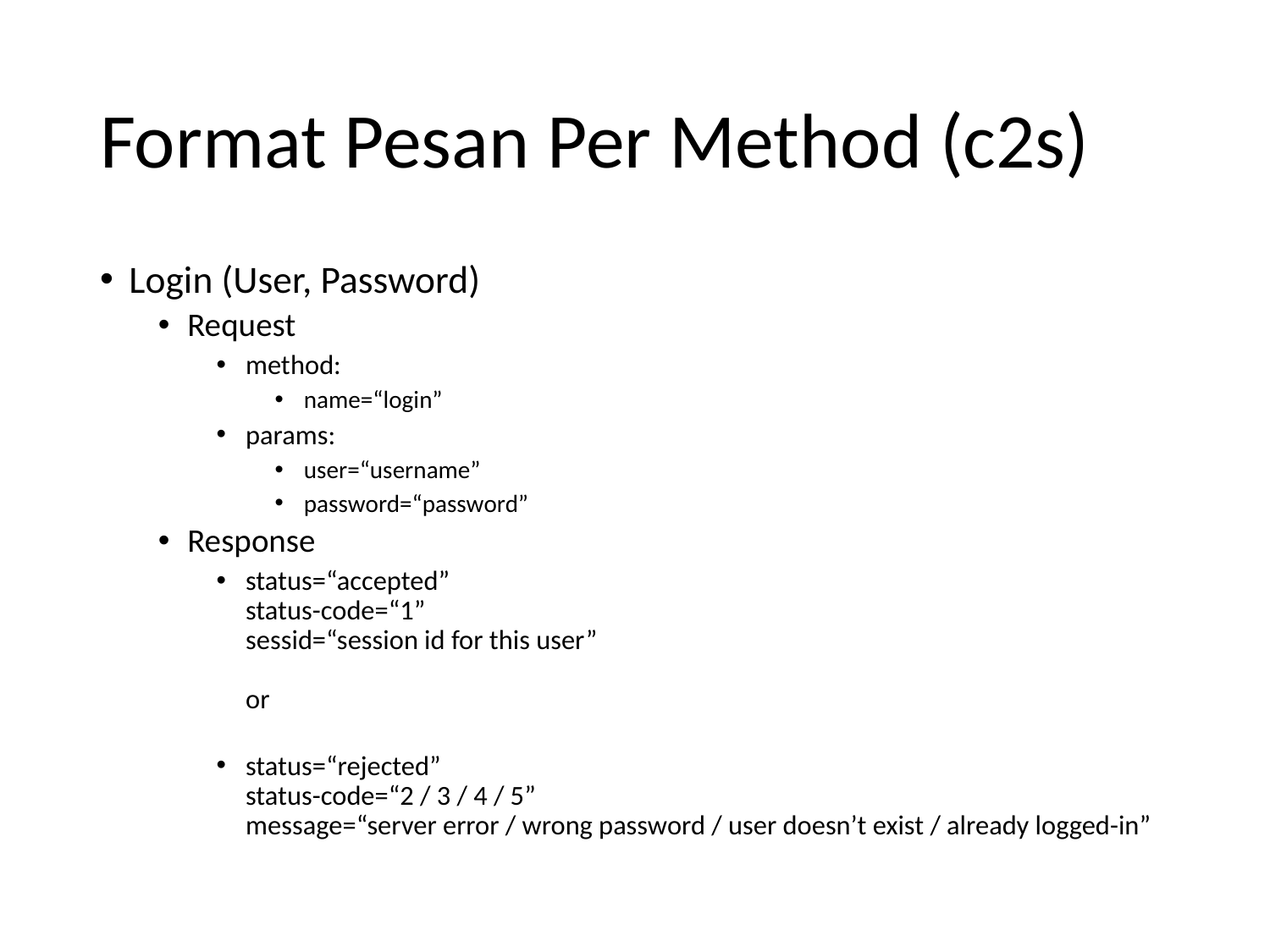

# Format Pesan Per Method (c2s)
Login (User, Password)
Request
method:
name=“login”
params:
user=“username”
password=“password”
Response
status=“accepted”
status-code=“1”
sessid=“session id for this user”
or
status=“rejected”
status-code=“2 / 3 / 4 / 5”
message=“server error / wrong password / user doesn’t exist / already logged-in”